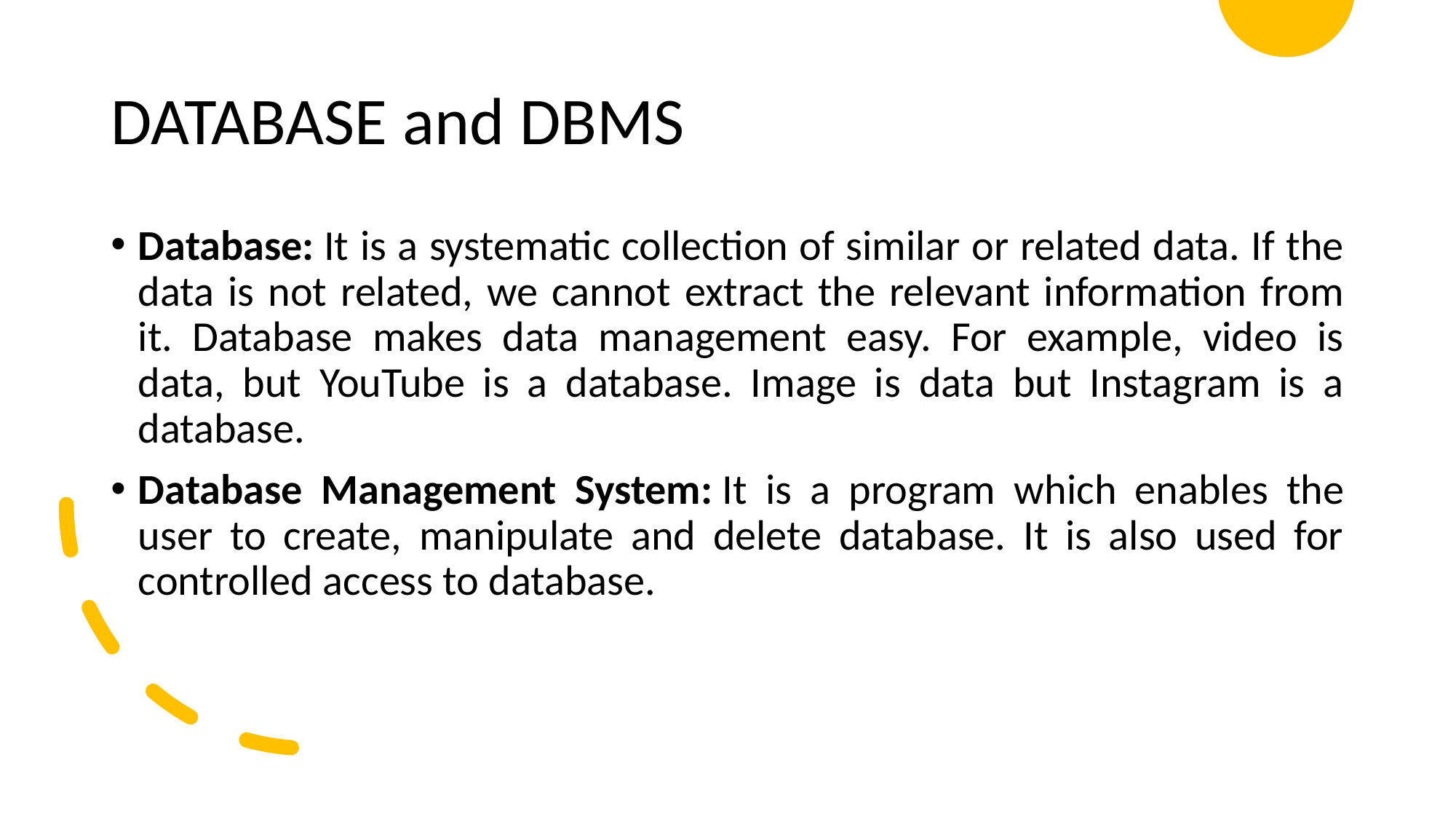

# DATABASE and DBMS
Database: It is a systematic collection of similar or related data. If the data is not related, we cannot extract the relevant information from it. Database makes data management easy. For example, video is data, but YouTube is a database. Image is data but Instagram is a database.
Database Management System: It is a program which enables the user to create, manipulate and delete database. It is also used for controlled access to database.